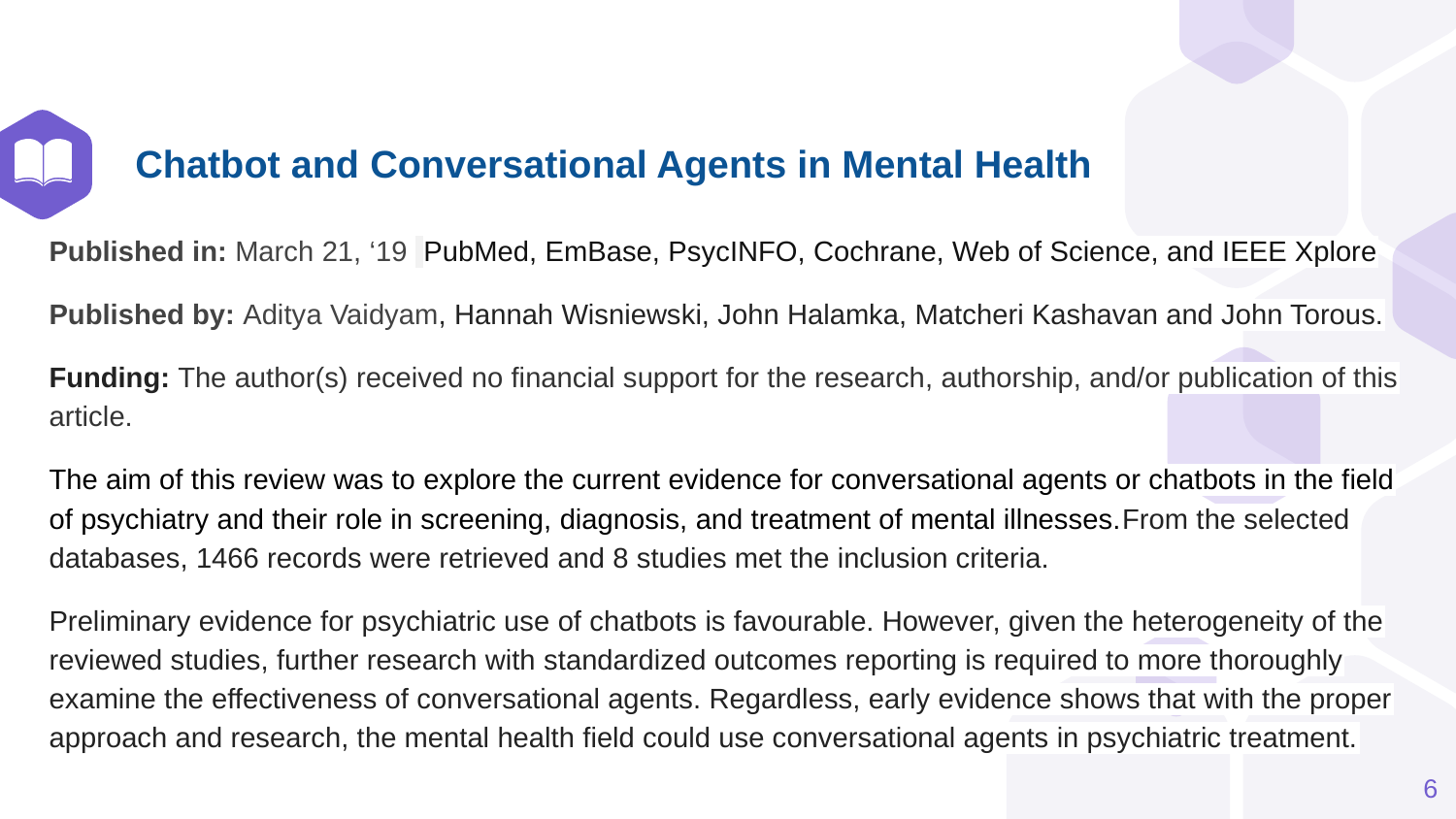

# Chatbot and Conversational Agents in Mental Health

Published in: March 21, ‘19  PubMed, EmBase, PsycINFO, Cochrane, Web of Science, and IEEE Xplore
Published by: Aditya Vaidyam, Hannah Wisniewski, John Halamka, Matcheri Kashavan and John Torous.
Funding: The author(s) received no financial support for the research, authorship, and/or publication of this article.
The aim of this review was to explore the current evidence for conversational agents or chatbots in the field of psychiatry and their role in screening, diagnosis, and treatment of mental illnesses.From the selected databases, 1466 records were retrieved and 8 studies met the inclusion criteria.
Preliminary evidence for psychiatric use of chatbots is favourable. However, given the heterogeneity of the reviewed studies, further research with standardized outcomes reporting is required to more thoroughly examine the effectiveness of conversational agents. Regardless, early evidence shows that with the proper approach and research, the mental health field could use conversational agents in psychiatric treatment.

6